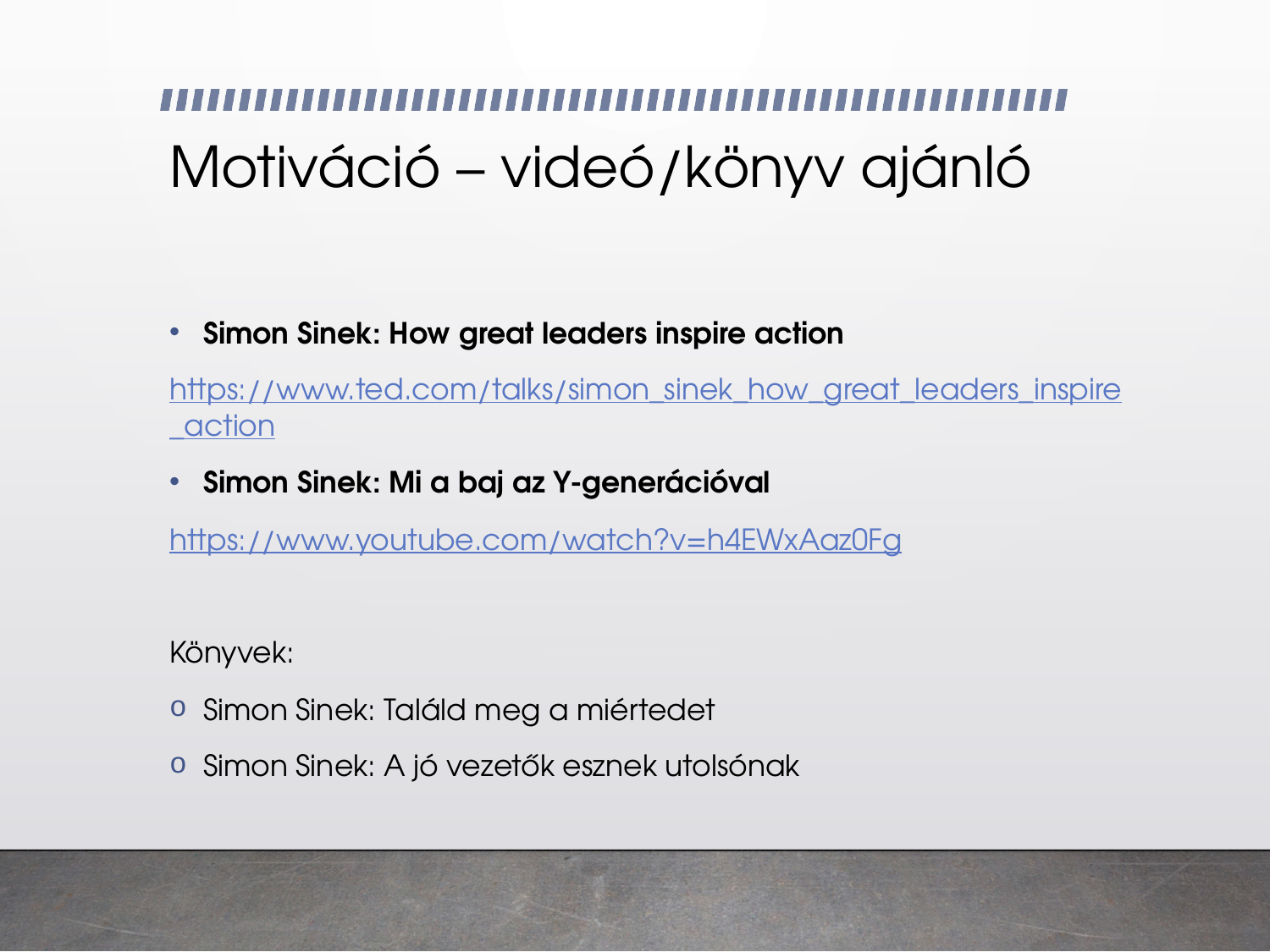

# Motiváció – videó/könyv ajánló
Simon Sinek: How great leaders inspire action
https://www.ted.com/talks/simon_sinek_how_great_leaders_inspire_action
Simon Sinek: Mi a baj az Y-generációval
https://www.youtube.com/watch?v=h4EWxAaz0Fg

Könyvek:
Simon Sinek: Találd meg a miértedet
Simon Sinek: A jó vezetők esznek utolsónak